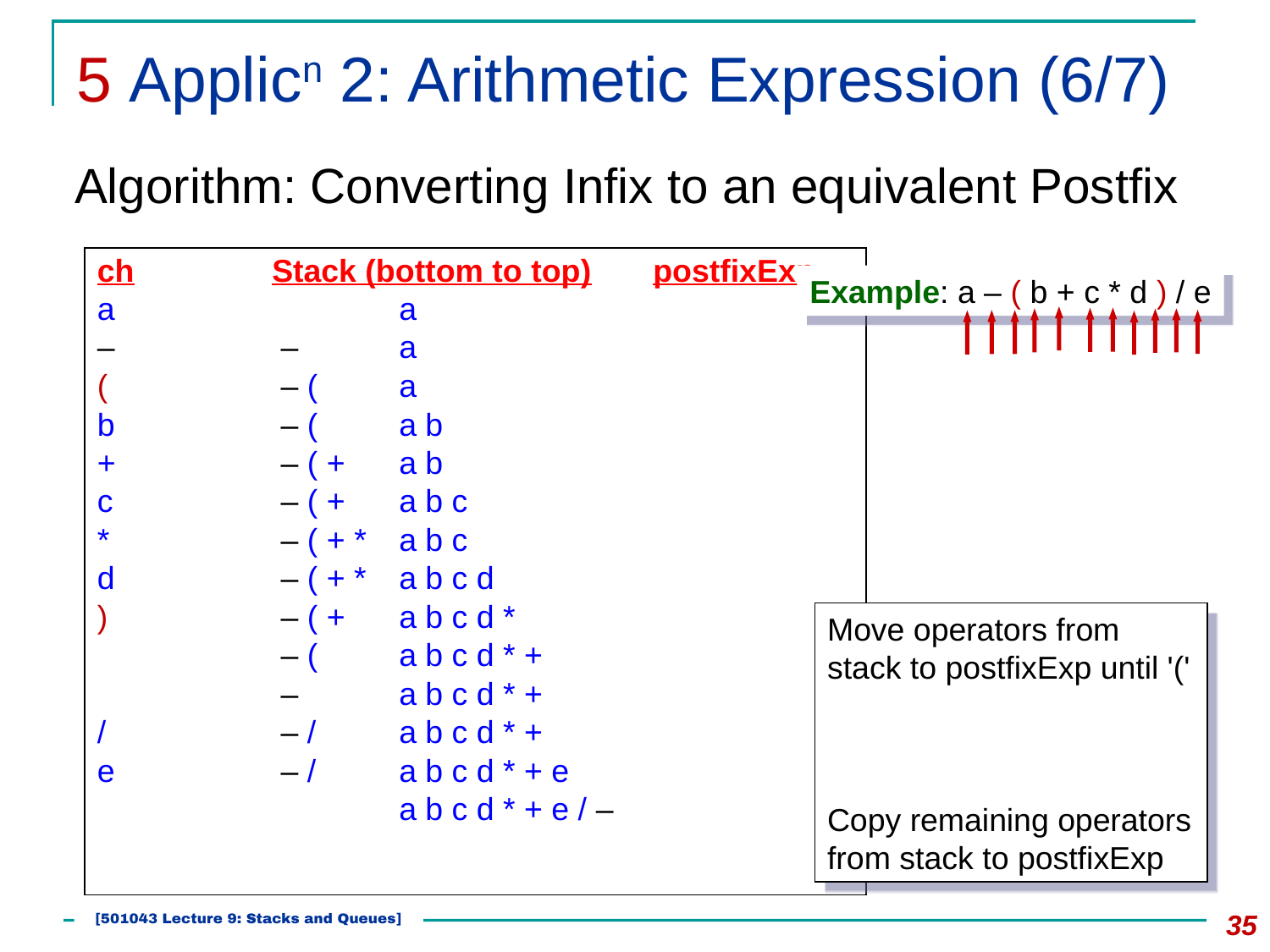

# 5 Applicn 2: Arithmetic Expression (6/7)
Algorithm: Converting Infix to an equivalent Postfix
ch		Stack (bottom to top)	postfixExp
a			a
– 		 – 	a
(		 – (	a
b		 – (	a b
+		 – ( +	a b
c		 – ( +	a b c
*		 – ( + *	a b c
d		 – ( + *	a b c d
)		 – ( +	a b c d *
		 – (	a b c d * +
		 – 	a b c d * +
/		 – /	a b c d * +
e		 – /	a b c d * + e
			a b c d * + e / –
Example: a – ( b + c * d ) / e

Move operators from stack to postfixExp until '('

Copy remaining operators from stack to postfixExp
35
[501043 Lecture 9: Stacks and Queues]